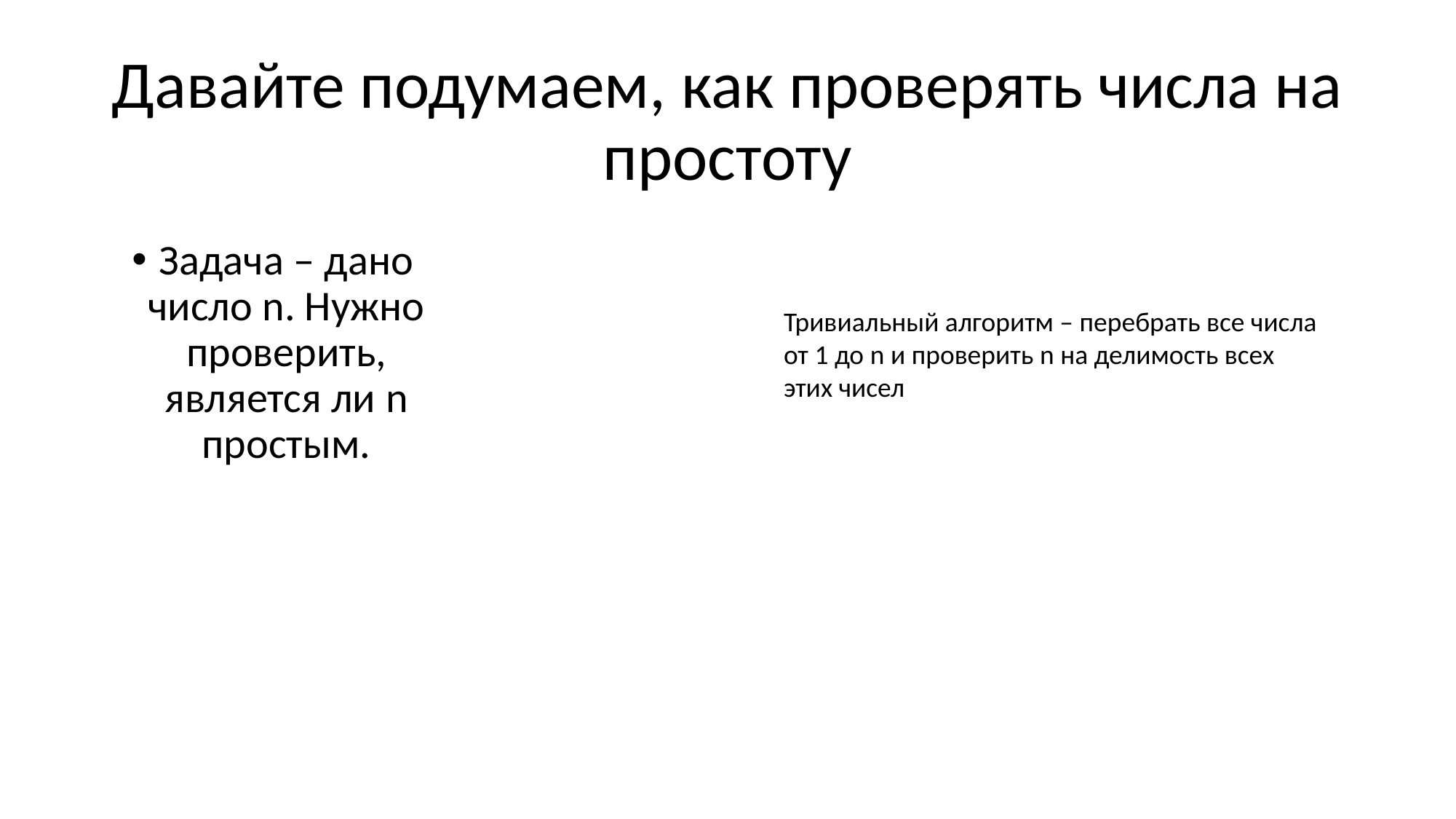

# Давайте подумаем, как проверять числа на простоту
Задача – дано число n. Нужно проверить, является ли n простым.
Тривиальный алгоритм – перебрать все числа от 1 до n и проверить n на делимость всех этих чисел